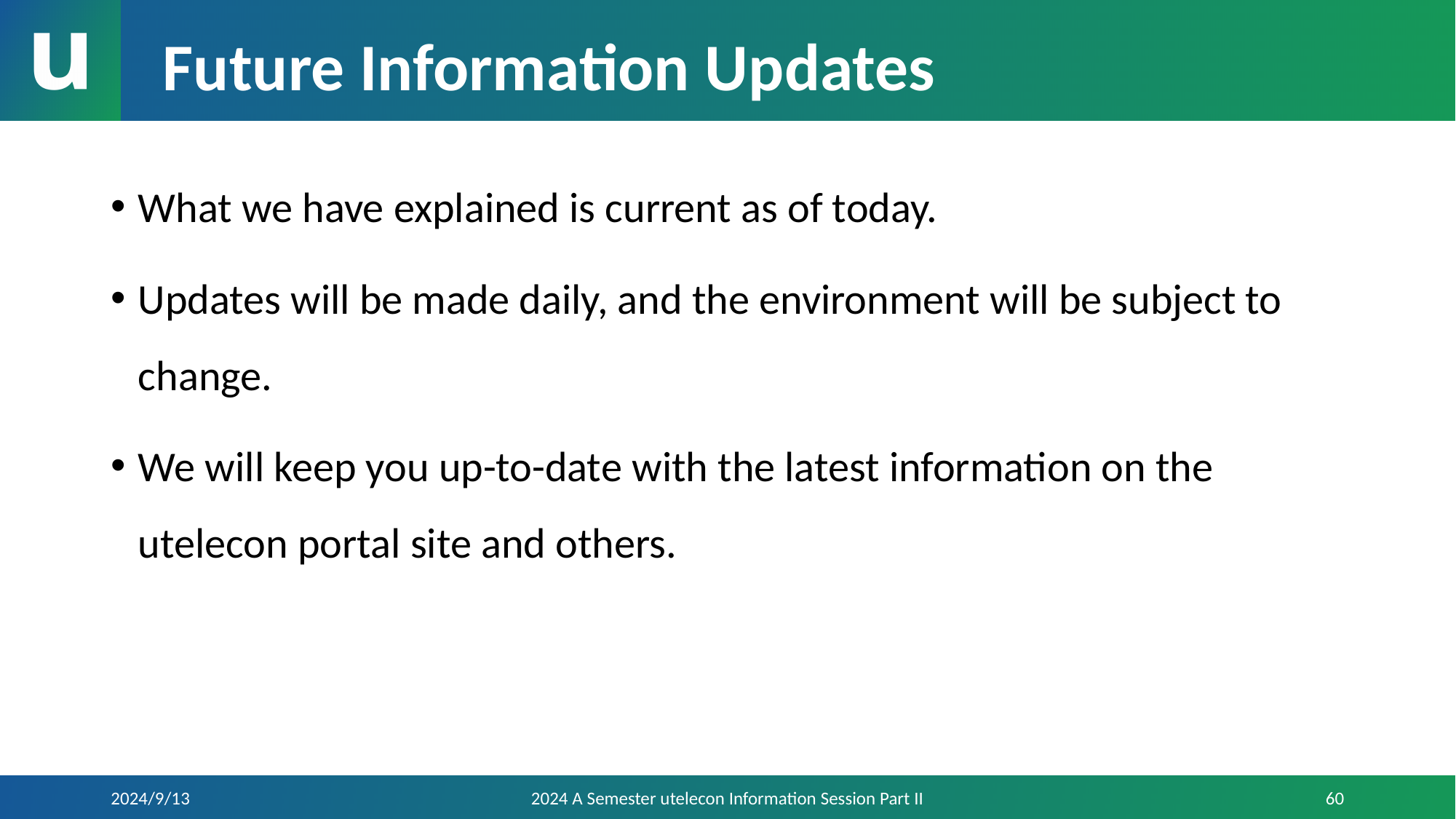

# Future Information Updates
What we have explained is current as of today.
Updates will be made daily, and the environment will be subject to change.
We will keep you up-to-date with the latest information on the utelecon portal site and others.
2024/9/13
2024 A Semester utelecon Information Session Part II
60